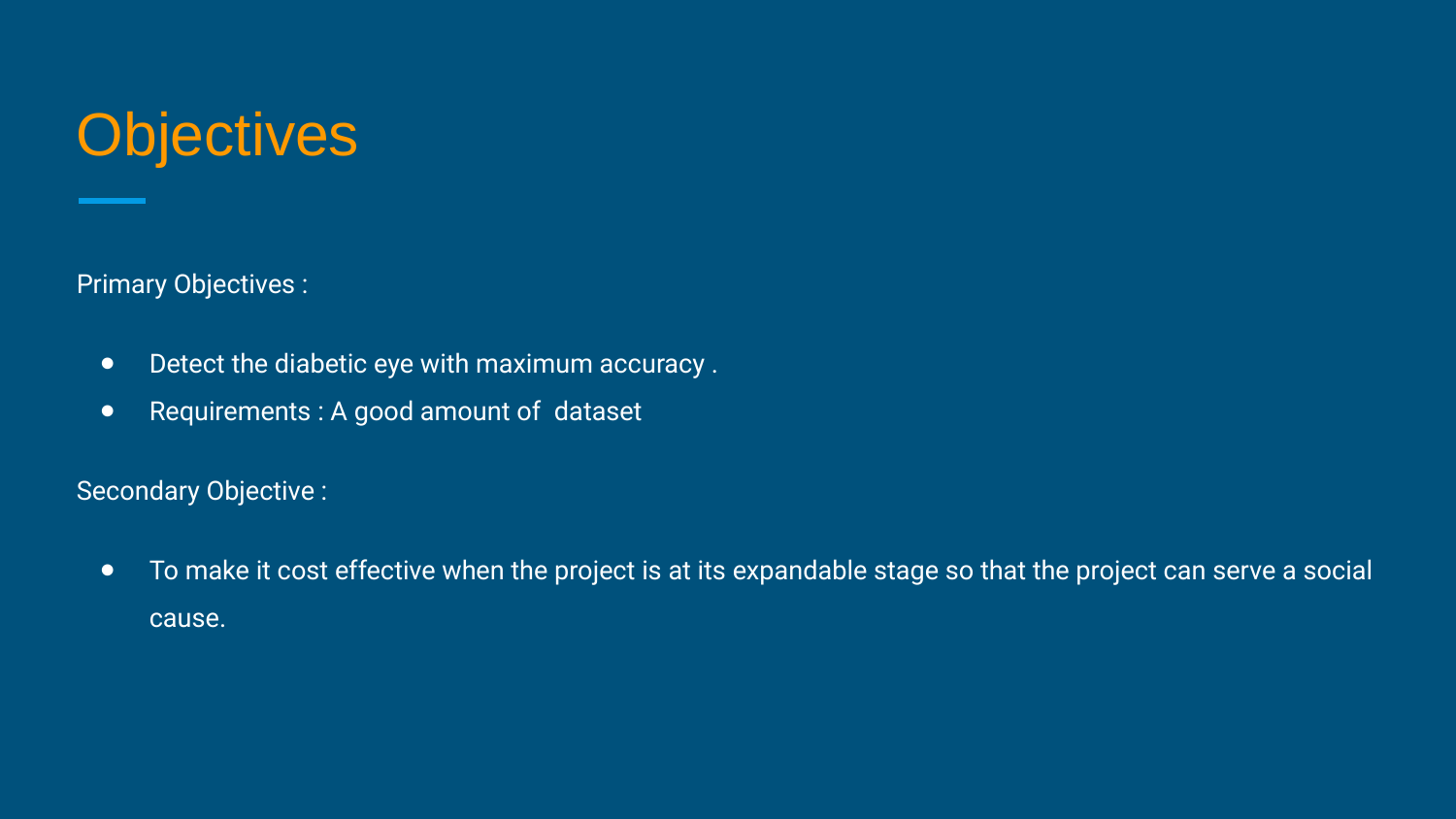

# Objectives
Primary Objectives :
Detect the diabetic eye with maximum accuracy .
Requirements : A good amount of  dataset
Secondary Objective :
To make it cost effective when the project is at its expandable stage so that the project can serve a social cause.